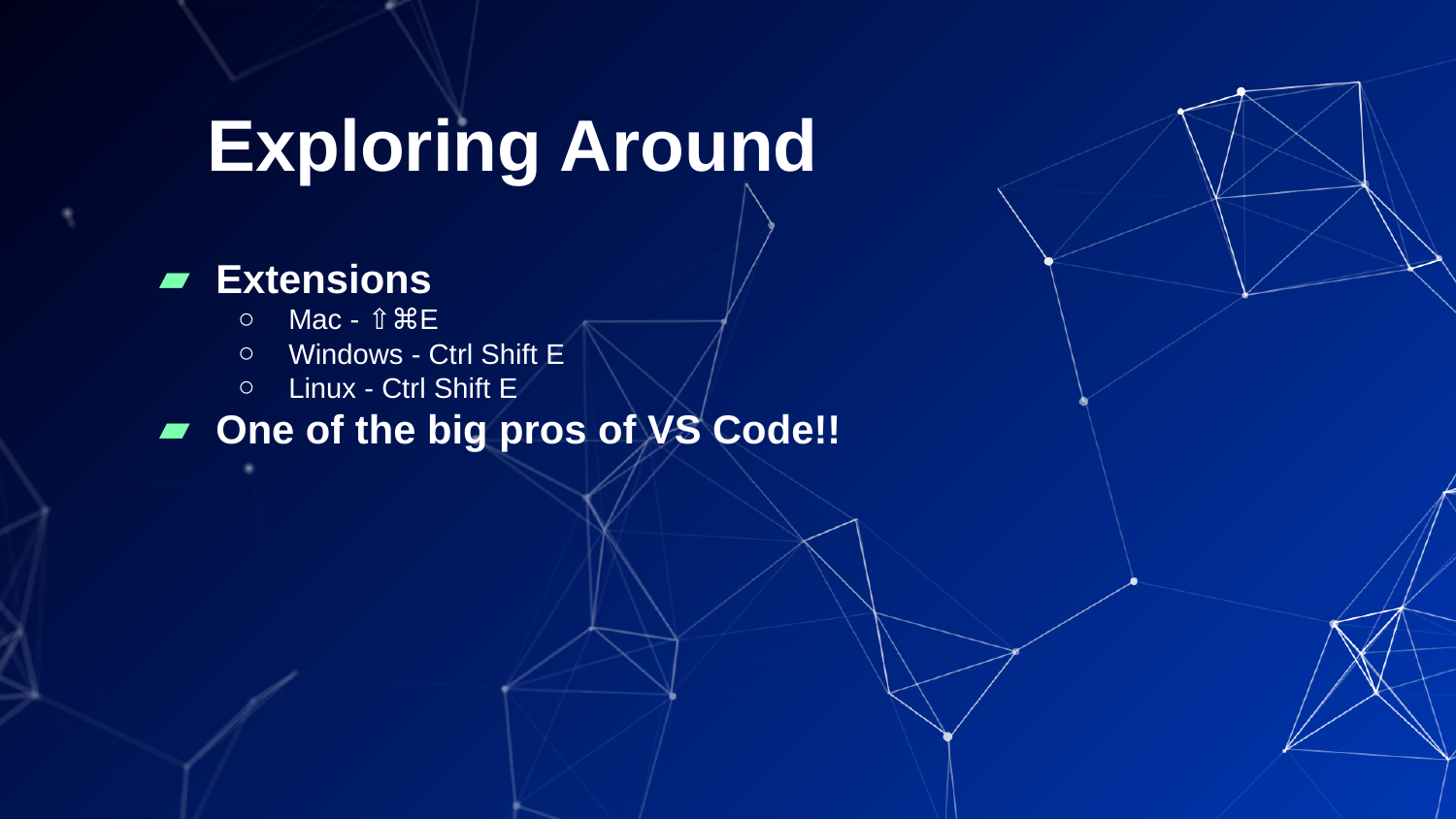

# Exploring Around

Extensions
Mac - ⇧⌘E
Windows - Ctrl Shift E
Linux - Ctrl Shift E
One of the big pros of VS Code!!

18